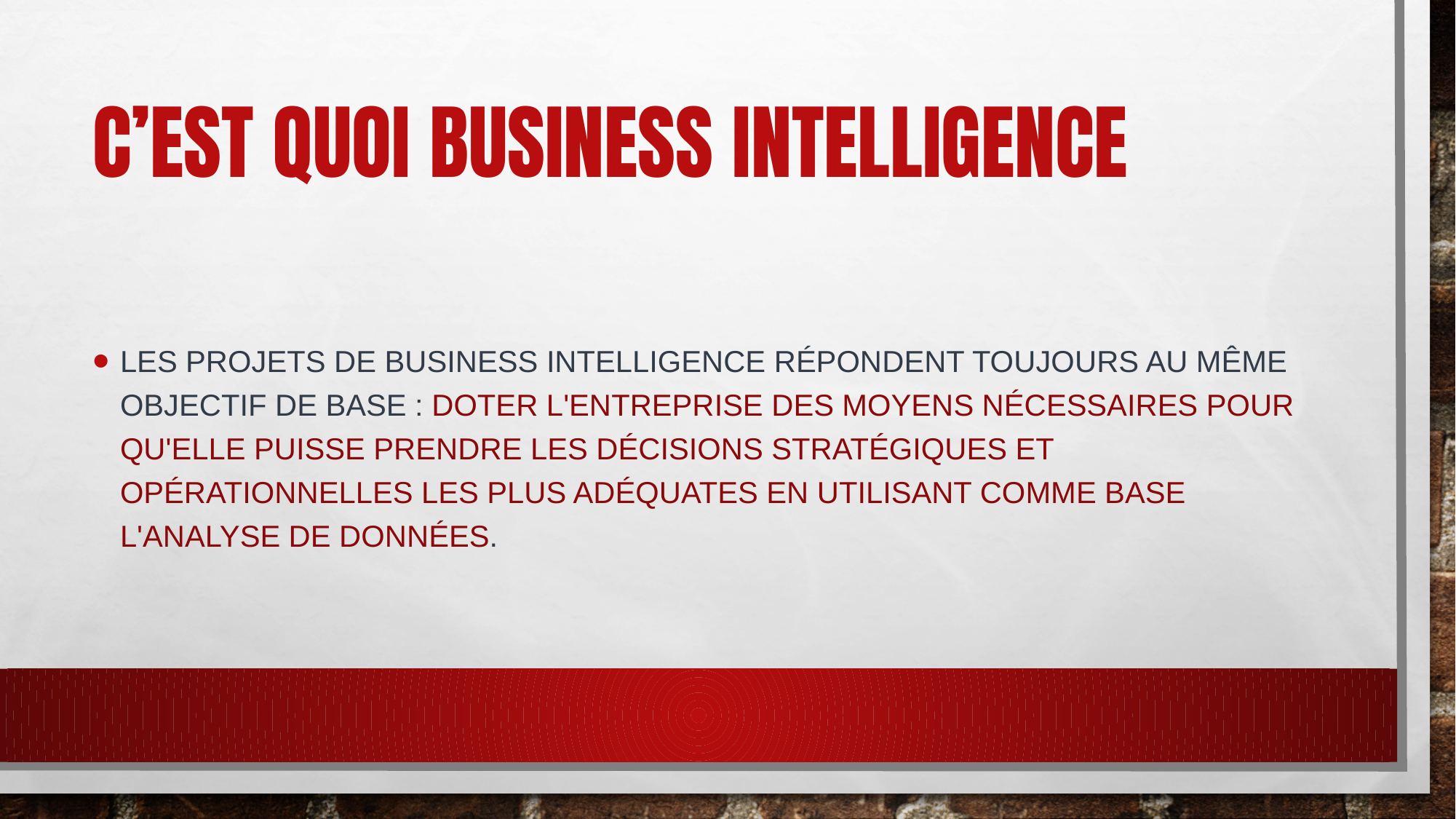

# C’est quoi business intelligence
Les projets de Business Intelligence répondent toujours au même objectif de base : doter l'entreprise des moyens nécessaires pour qu'elle puisse prendre les décisions stratégiques et opérationnelles les plus adéquates en utilisant comme base l'analyse de données.